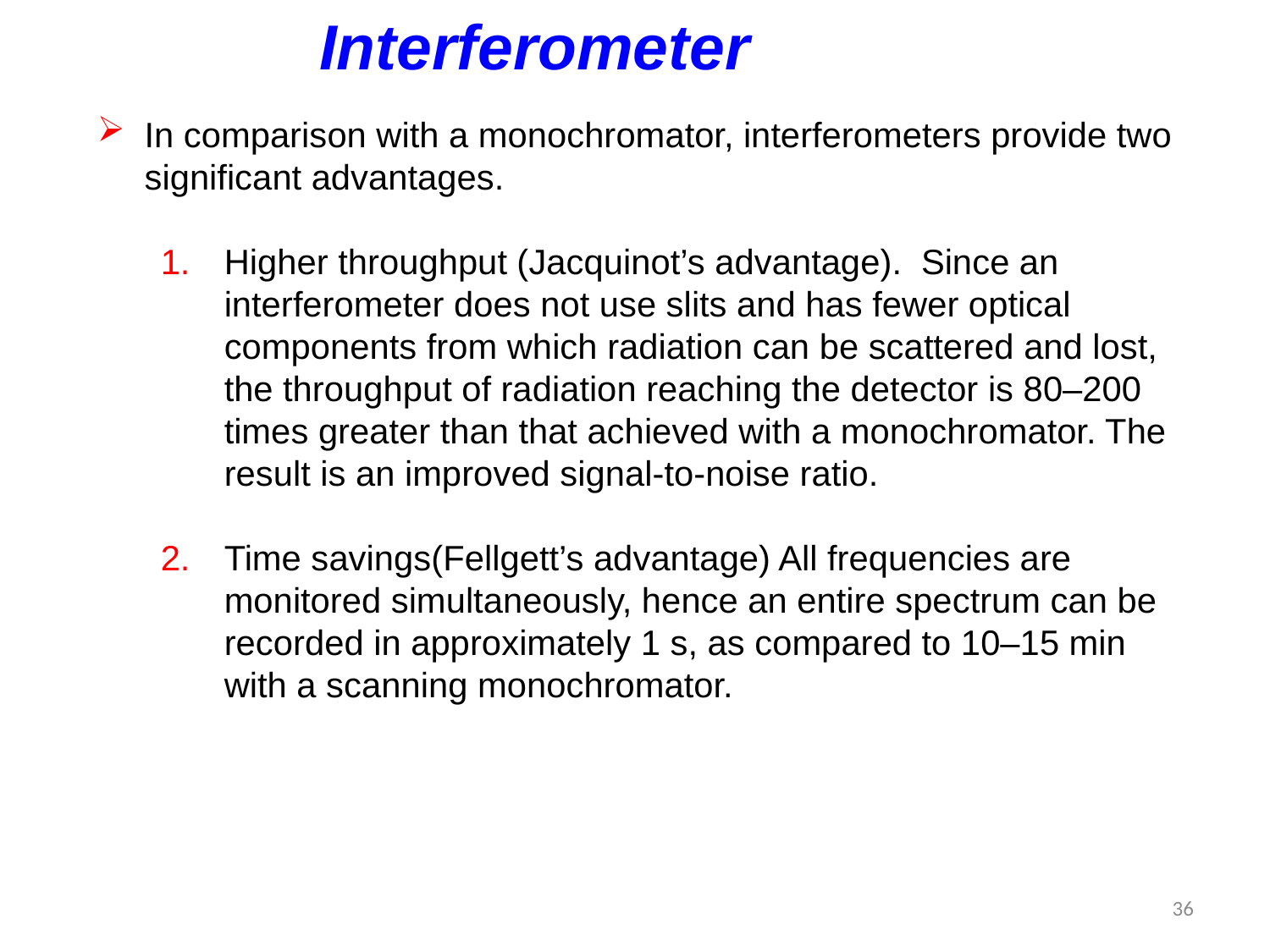

Interferometer
In comparison with a monochromator, interferometers provide two significant advantages.

Higher throughput (Jacquinot’s advantage).  Since an interferometer does not use slits and has fewer optical components from which radiation can be scattered and lost, the throughput of radiation reaching the detector is 80–200 times greater than that achieved with a monochromator. The result is an improved signal-to-noise ratio.

Time savings(Fellgett’s advantage) All frequencies are monitored simultaneously, hence an entire spectrum can be recorded in approximately 1 s, as compared to 10–15 min with a scanning monochromator.

36